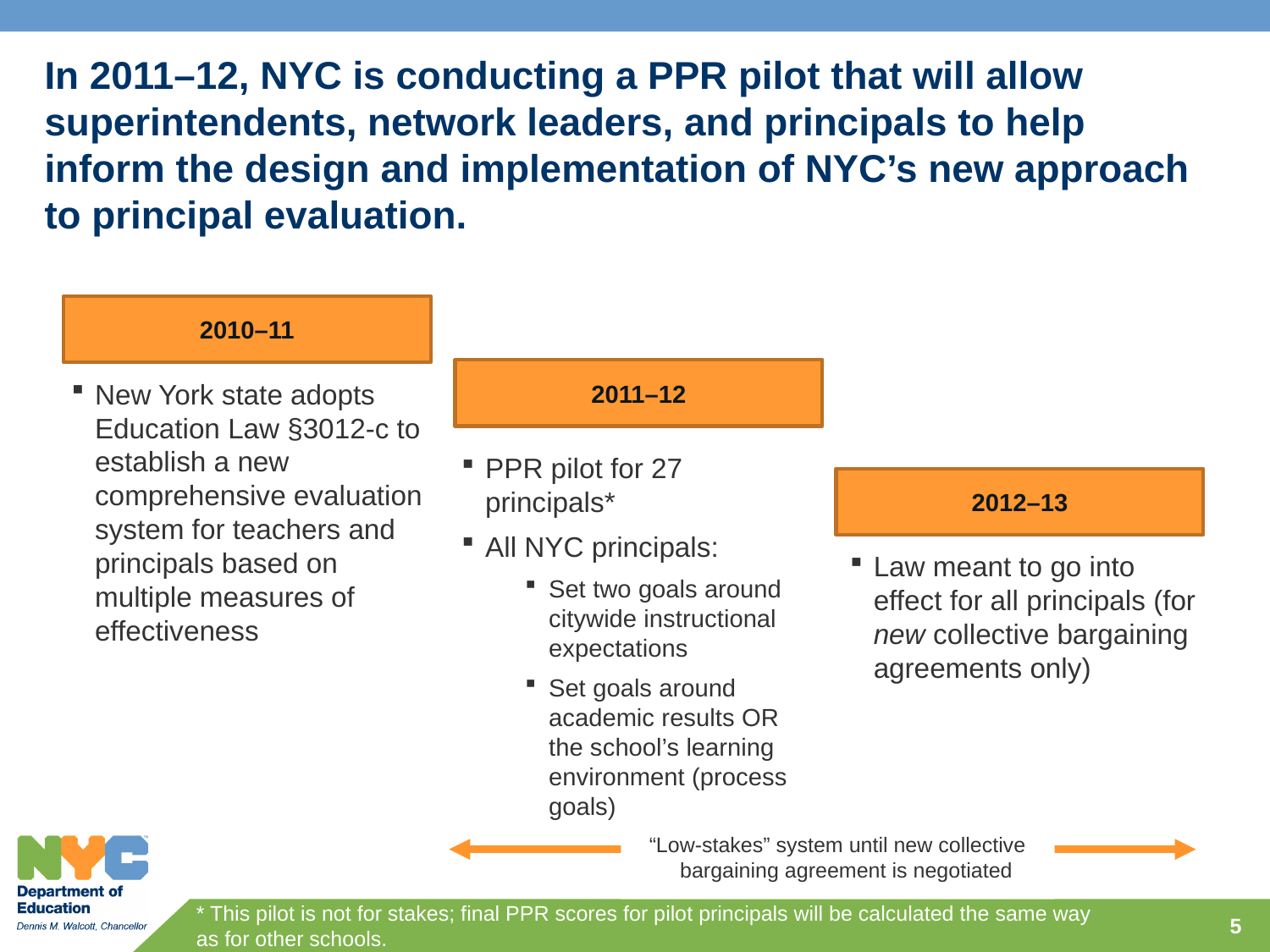

# In 2011–12, NYC is conducting a PPR pilot that will allow  superintendents, network leaders, and principals to help inform the design and implementation of NYC’s new approach to principal evaluation.
2010–11
2011–12
New York state adopts Education Law §3012-c to establish a new comprehensive evaluation system for teachers and principals based on multiple measures of effectiveness
PPR pilot for 27 principals*
All NYC principals:
Set two goals around citywide instructional expectations
Set goals around academic results OR the school’s learning environment (process goals)
2012–13
Law meant to go into effect for all principals (for new collective bargaining agreements only)
“Low-stakes” system until new collective bargaining agreement is negotiated
* This pilot is not for stakes; final PPR scores for pilot principals will be calculated the same way as for other schools.

5